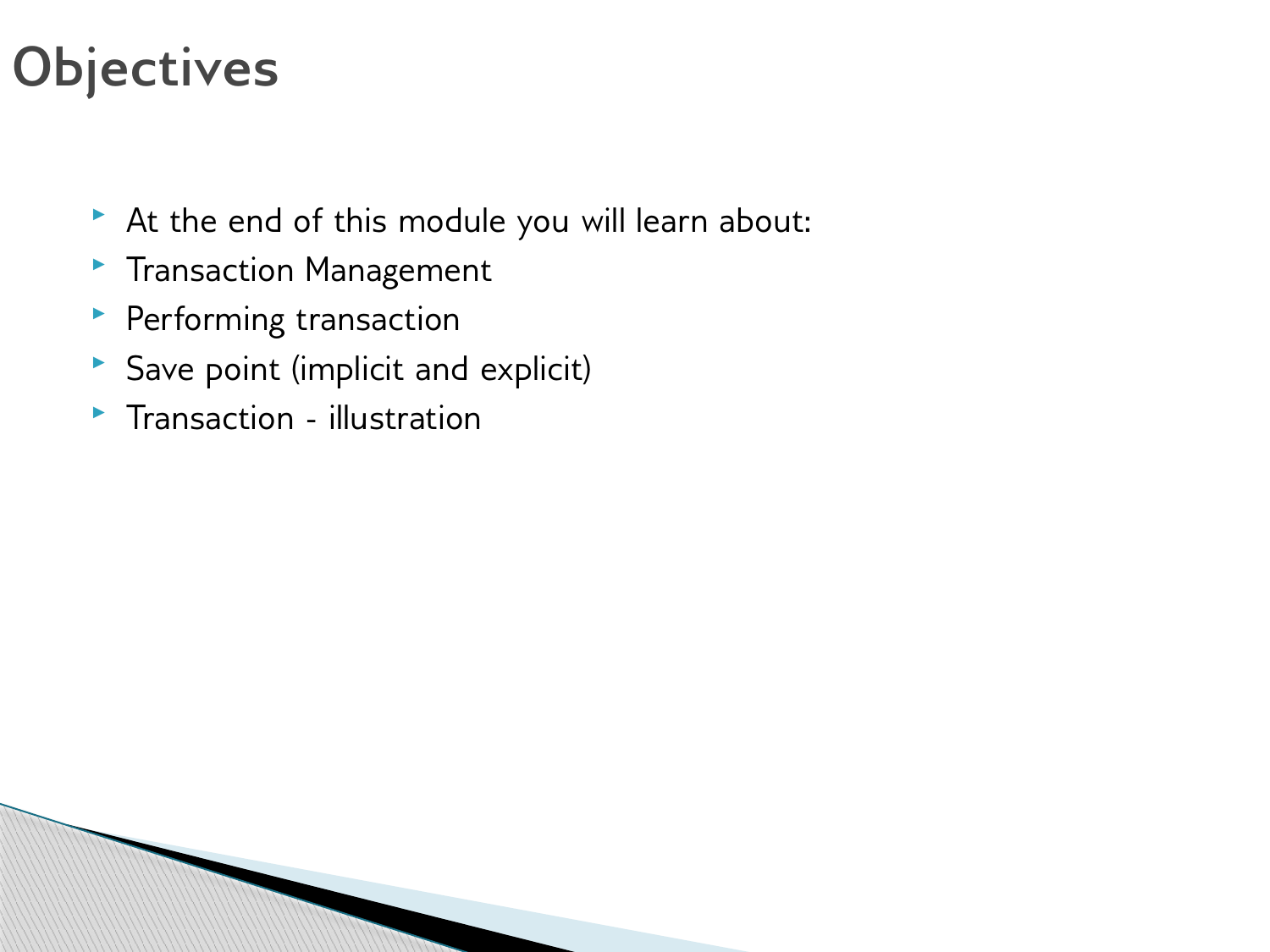

# Objectives
At the end of this module you will learn about:
Transaction Management
Performing transaction
Save point (implicit and explicit)
Transaction - illustration